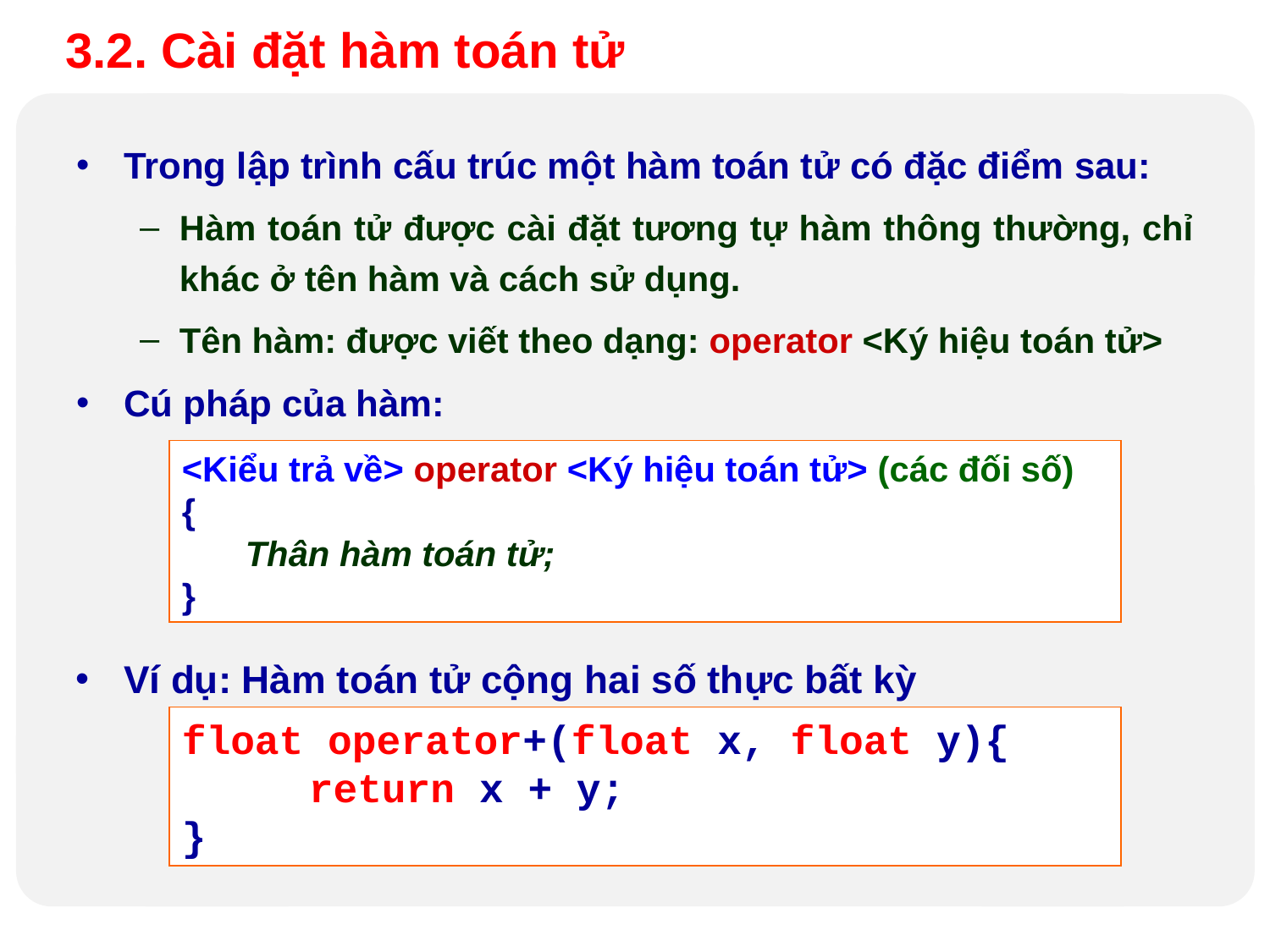

3.2. Cài đặt hàm toán tử

Trong lập trình cấu trúc một hàm toán tử có đặc điểm sau:
Hàm toán tử được cài đặt tương tự hàm thông thường, chỉ khác ở tên hàm và cách sử dụng.
Tên hàm: được viết theo dạng: operator <Ký hiệu toán tử>
Cú pháp của hàm:
<Kiểu trả về> operator <Ký hiệu toán tử> (các đối số)
{
	Thân hàm toán tử;
}
Ví dụ: Hàm toán tử cộng hai số thực bất kỳ
float operator+(float x, float y){
	return x + y;
}
Design by Minh An